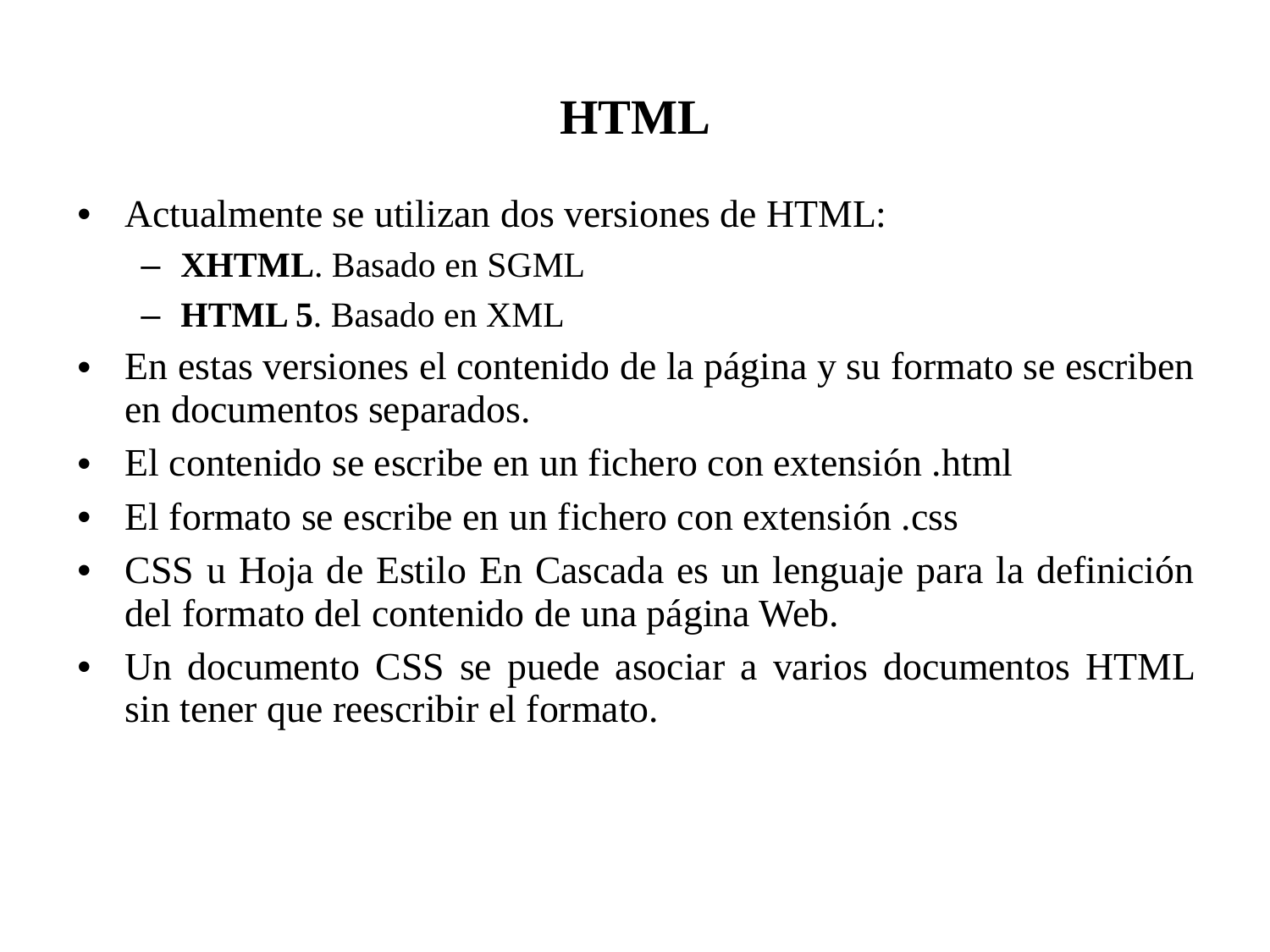

HTML
Actualmente se utilizan dos versiones de HTML:
XHTML. Basado en SGML
HTML 5. Basado en XML
En estas versiones el contenido de la página y su formato se escriben en documentos separados.
El contenido se escribe en un fichero con extensión .html
El formato se escribe en un fichero con extensión .css
CSS u Hoja de Estilo En Cascada es un lenguaje para la definición del formato del contenido de una página Web.
Un documento CSS se puede asociar a varios documentos HTML sin tener que reescribir el formato.